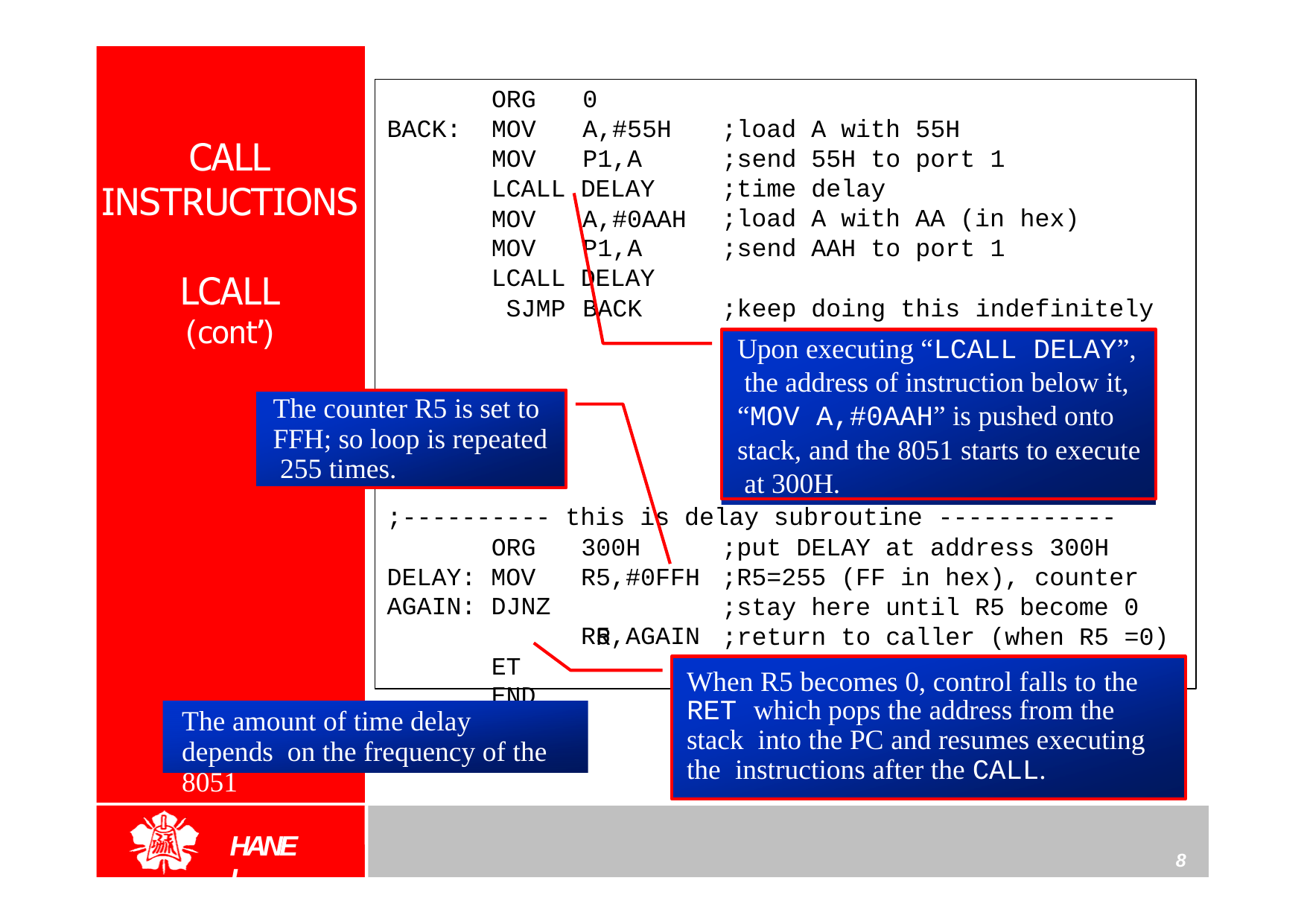

ORG	0
MOV	A,#55H
MOV	P1,A
BACK:
;load A with 55H
;send 55H to port 1
;time delay
;load A with AA (in hex)
;send AAH to port 1
CALL  INSTRUCTIONS
LCALL DELAY

MOV	A,#0AAH
MOV	P1,A
LCALL DELAY  SJMP	BACK
LCALL
(cont’)
;keep doing this indefinitely
Upon executing “LCALL DELAY”,  the address of instruction below it,  “MOV A,#0AAH” is pushed onto  stack, and the 8051 starts to execute  at 300H.
The counter R5 is set to  FFH; so loop is repeated  255 times.

;---------- this is delay subroutine ------------
ORG  DELAY: MOV  AGAIN: DJNZ
RET  END
300H  R5,#0FFH  R5,AGAIN
;put DELAY at address 300H
;R5=255 (FF in hex), counter
;stay here until R5 become 0
;return to caller (when R5 =0)

;end of asm file
When R5 becomes 0, control falls to the
RET which pops the address from the stack  into the PC and resumes executing the  instructions after the CALL.

The amount of time delay depends  on the frequency of the 8051
HANEL
8